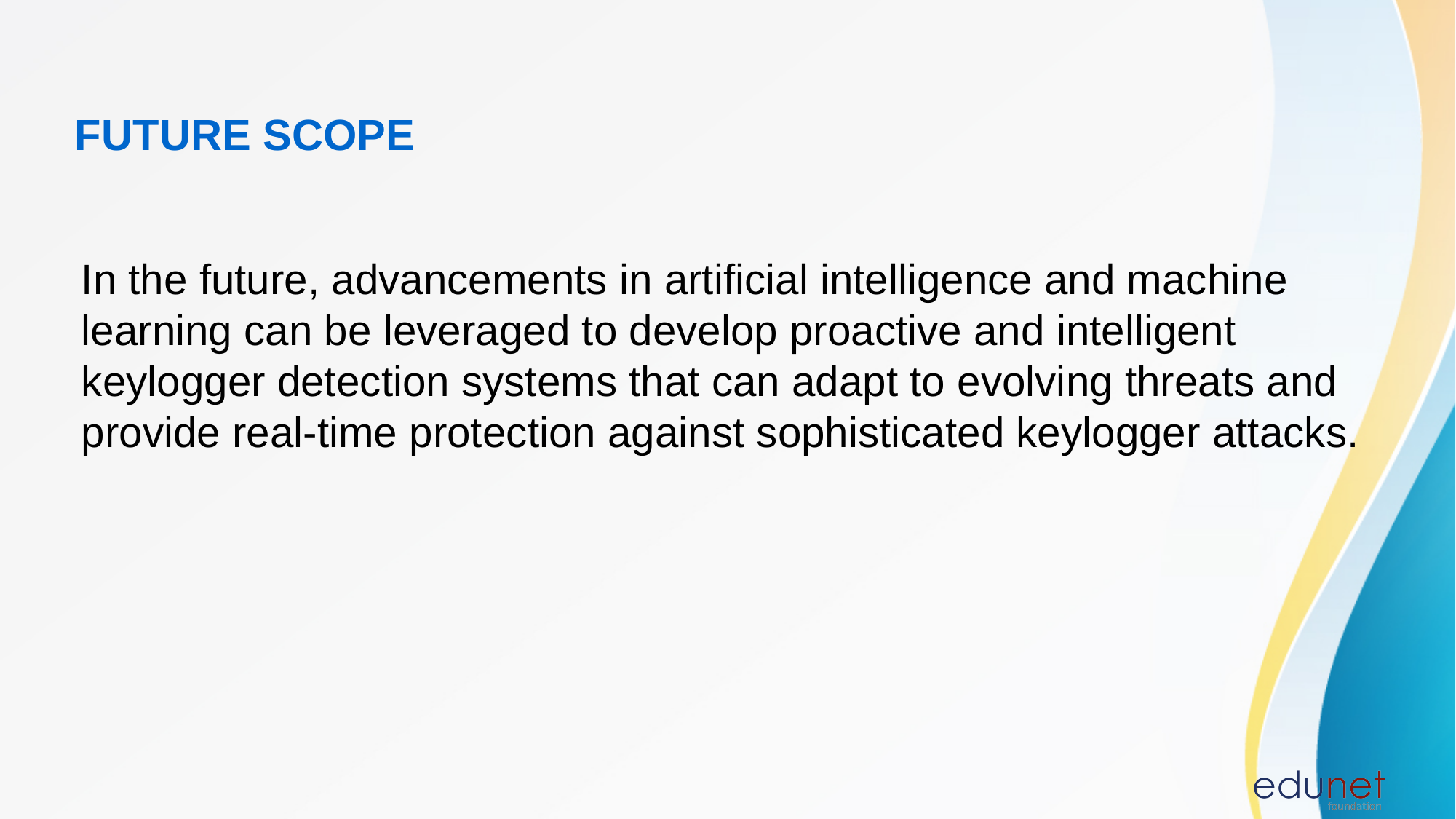

Future scope
In the future, advancements in artificial intelligence and machine learning can be leveraged to develop proactive and intelligent keylogger detection systems that can adapt to evolving threats and provide real-time protection against sophisticated keylogger attacks.